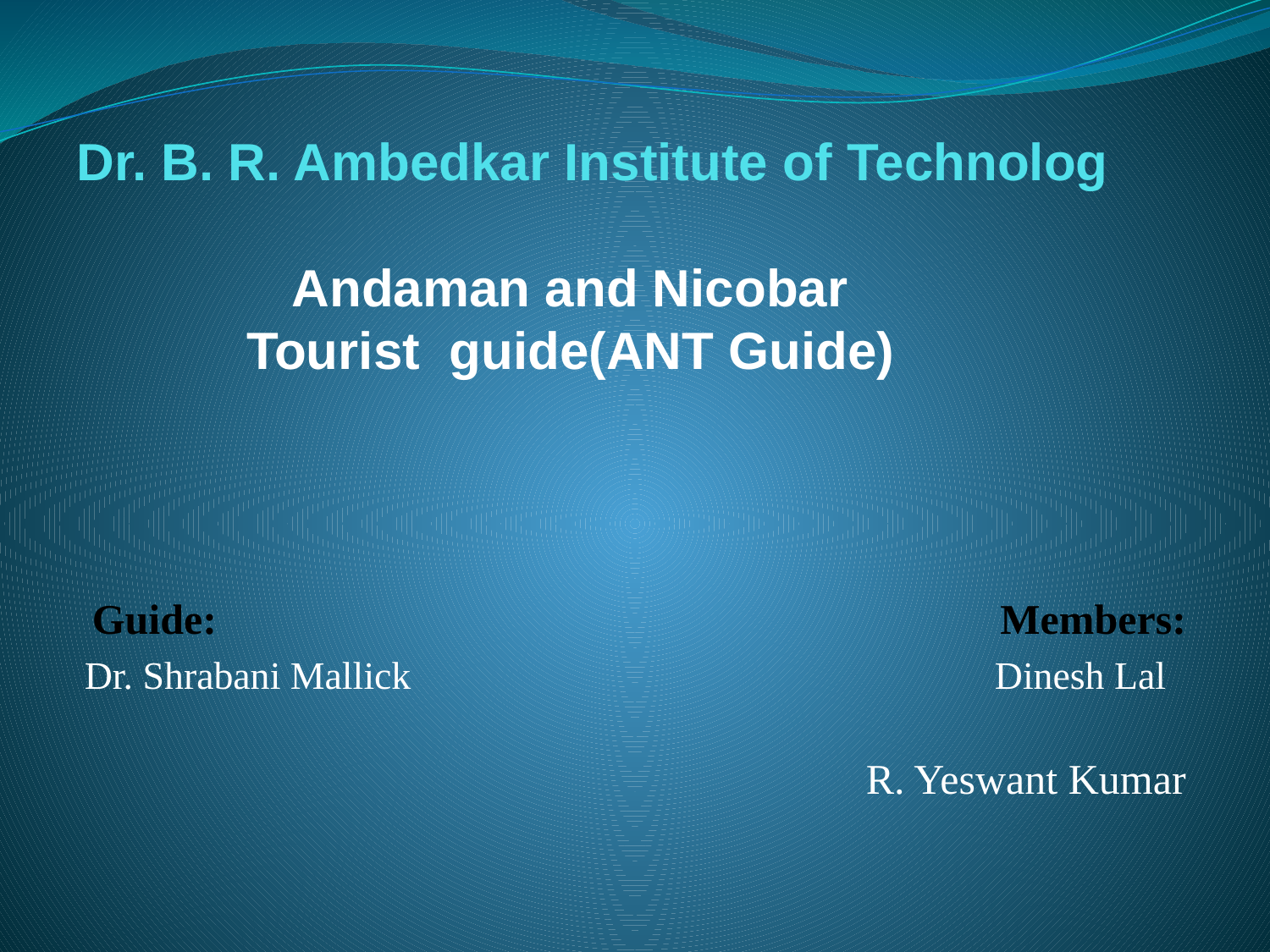

# Dr. B. R. Ambedkar Institute of Technolog Andaman and Nicobar Tourist  guide(ANT Guide)
Guide:                                                                          Members:
Dr. Shrabani Mallick                                                            Dinesh Lal
R. Yeswant Kumar